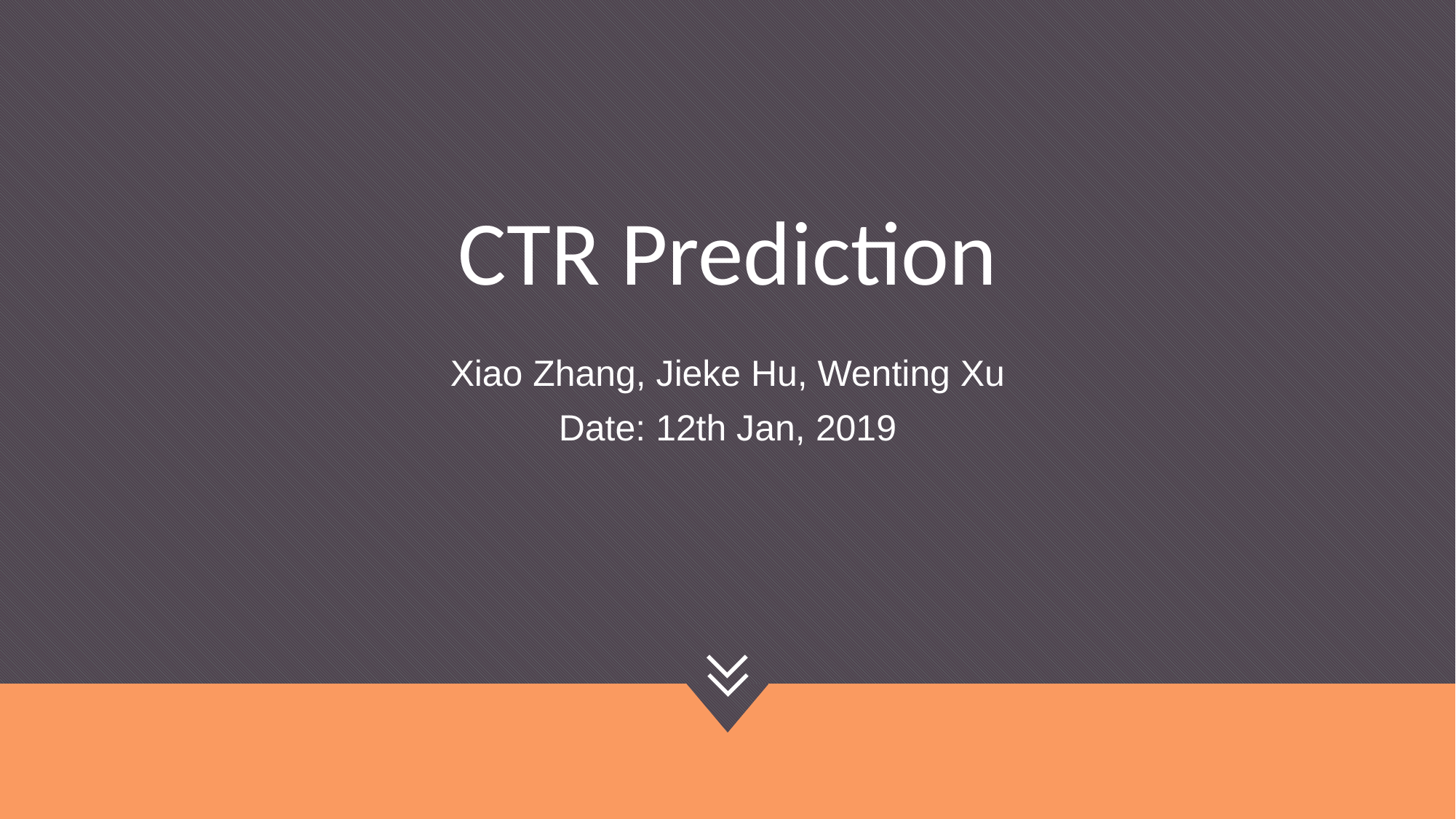

# CTR Prediction
Xiao Zhang, Jieke Hu, Wenting Xu
Date: 12th Jan, 2019